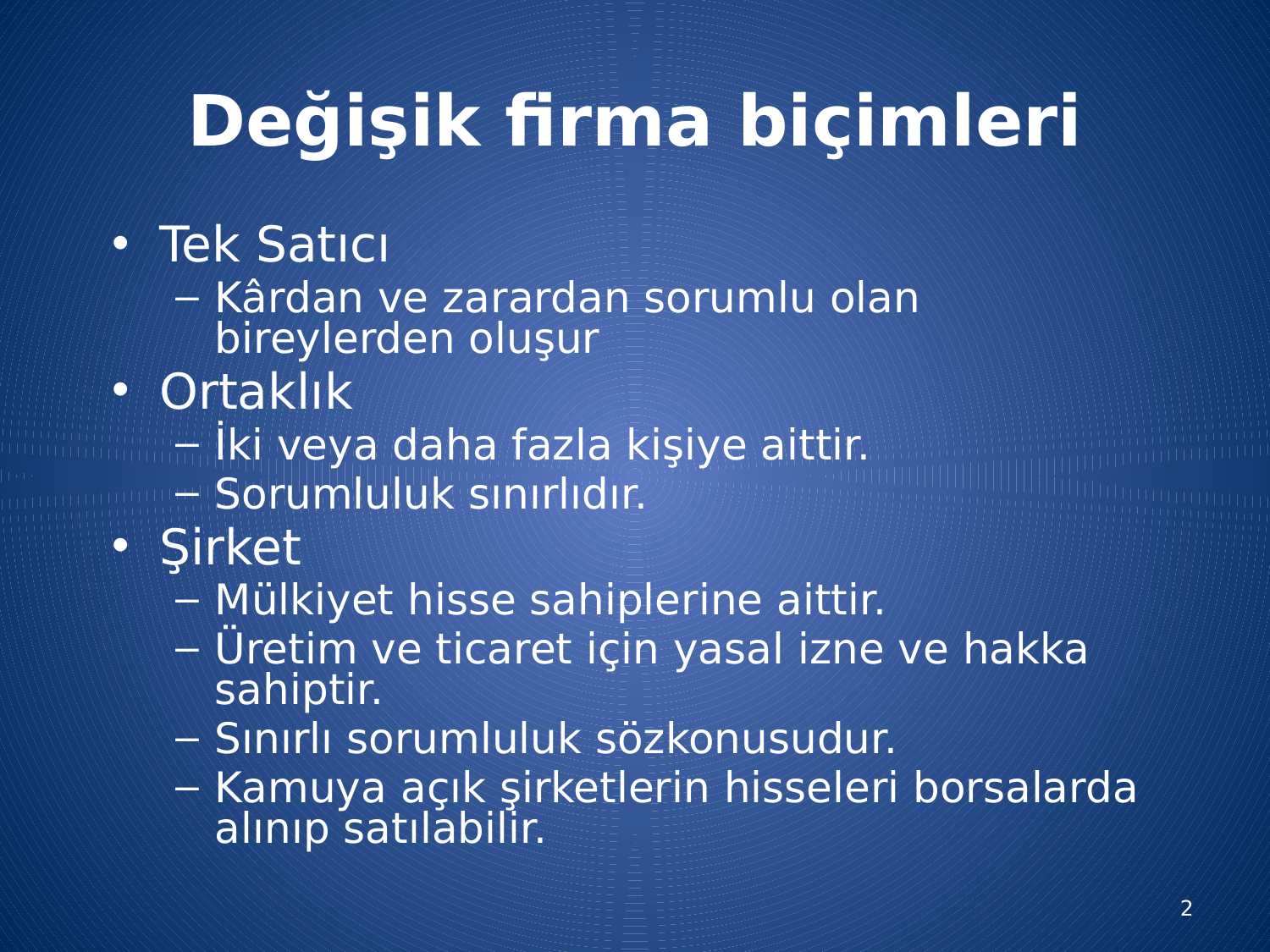

# Değişik firma biçimleri
Tek Satıcı
Kârdan ve zarardan sorumlu olan bireylerden oluşur
Ortaklık
İki veya daha fazla kişiye aittir.
Sorumluluk sınırlıdır.
Şirket
Mülkiyet hisse sahiplerine aittir.
Üretim ve ticaret için yasal izne ve hakka sahiptir.
Sınırlı sorumluluk sözkonusudur.
Kamuya açık şirketlerin hisseleri borsalarda alınıp satılabilir.
2